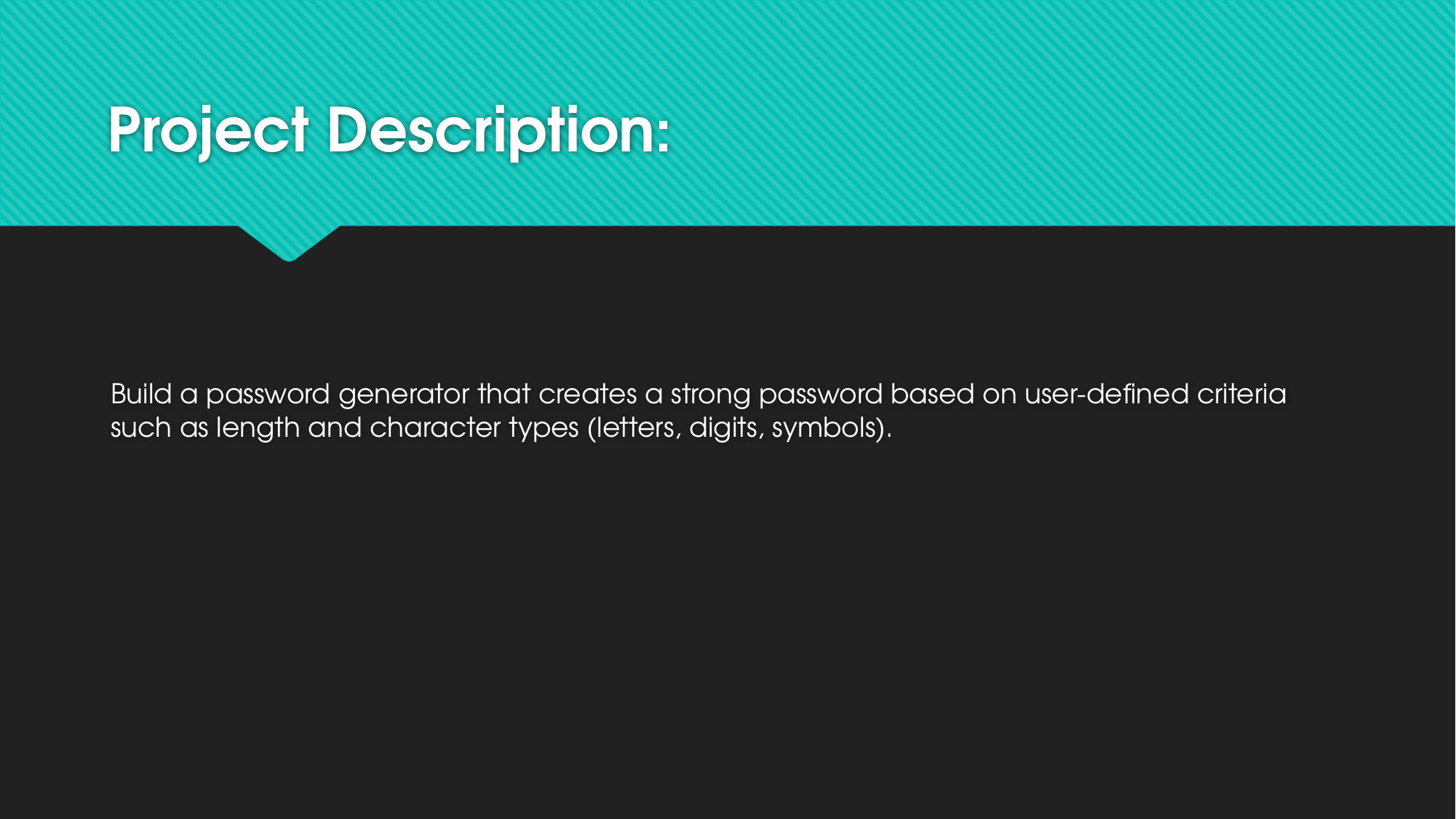

# Project Description:
Build a password generator that creates a strong password based on user-defined criteria such as length and character types (letters, digits, symbols).